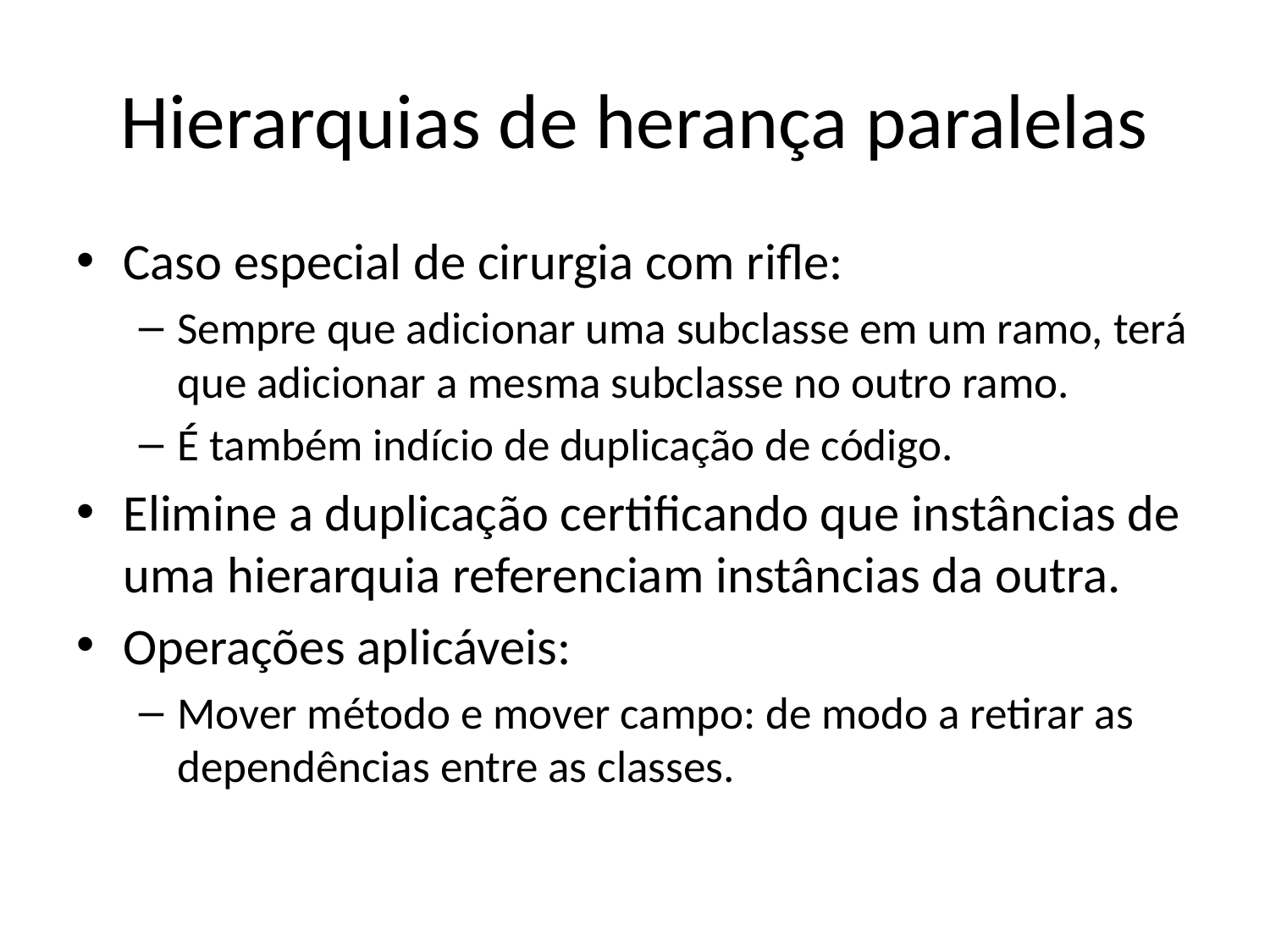

# Hierarquias de herança paralelas
Caso especial de cirurgia com rifle:
Sempre que adicionar uma subclasse em um ramo, terá que adicionar a mesma subclasse no outro ramo.
É também indício de duplicação de código.
Elimine a duplicação certificando que instâncias de uma hierarquia referenciam instâncias da outra.
Operações aplicáveis:
Mover método e mover campo: de modo a retirar as dependências entre as classes.